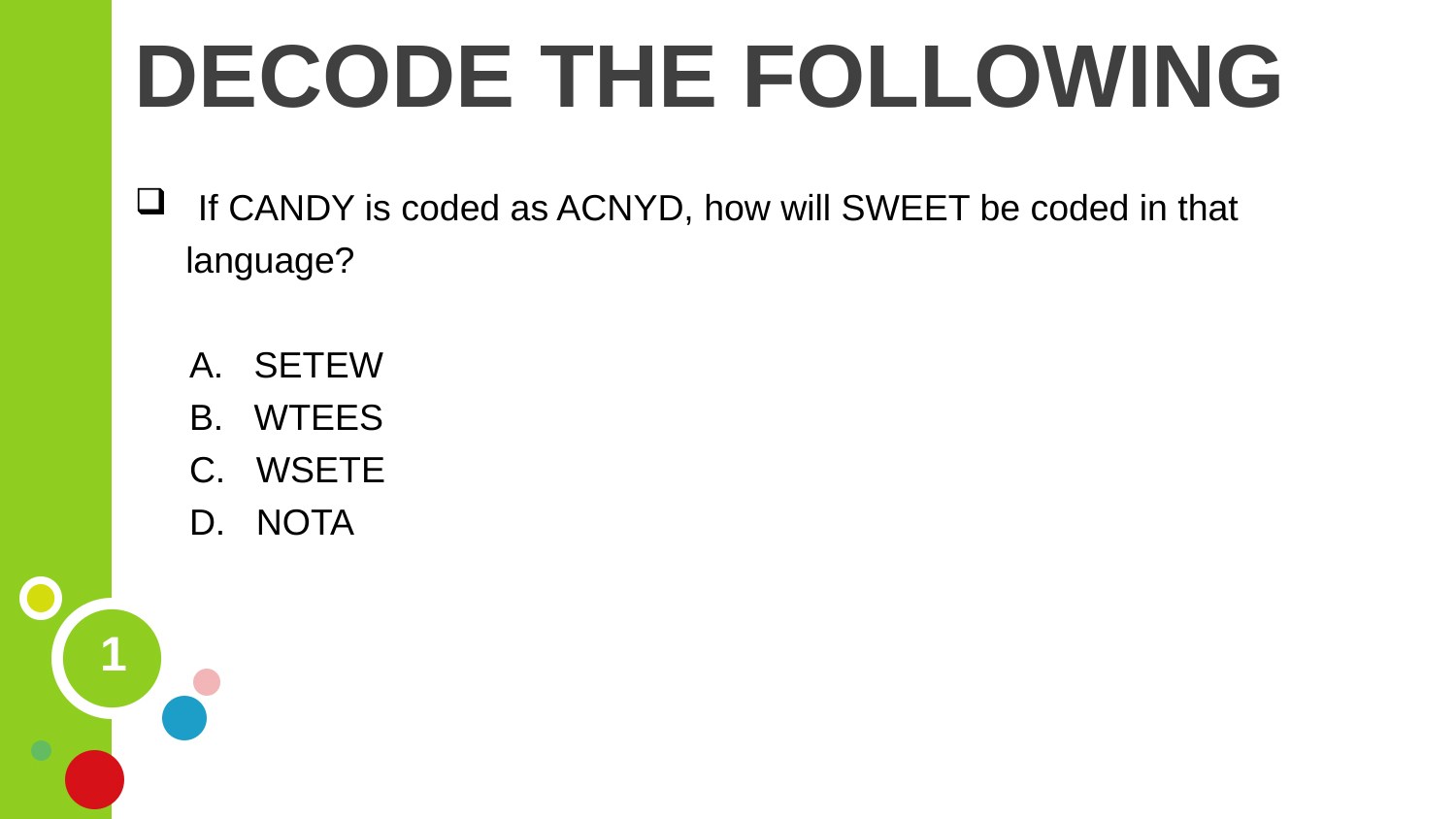

# DECODE THE FOLLOWING
   If CANDY is coded as ACNYD, how will SWEET be coded in that
     language?

	A.   SETEW
	B.   WTEES
	C.   WSETE
	D.   NOTA
1